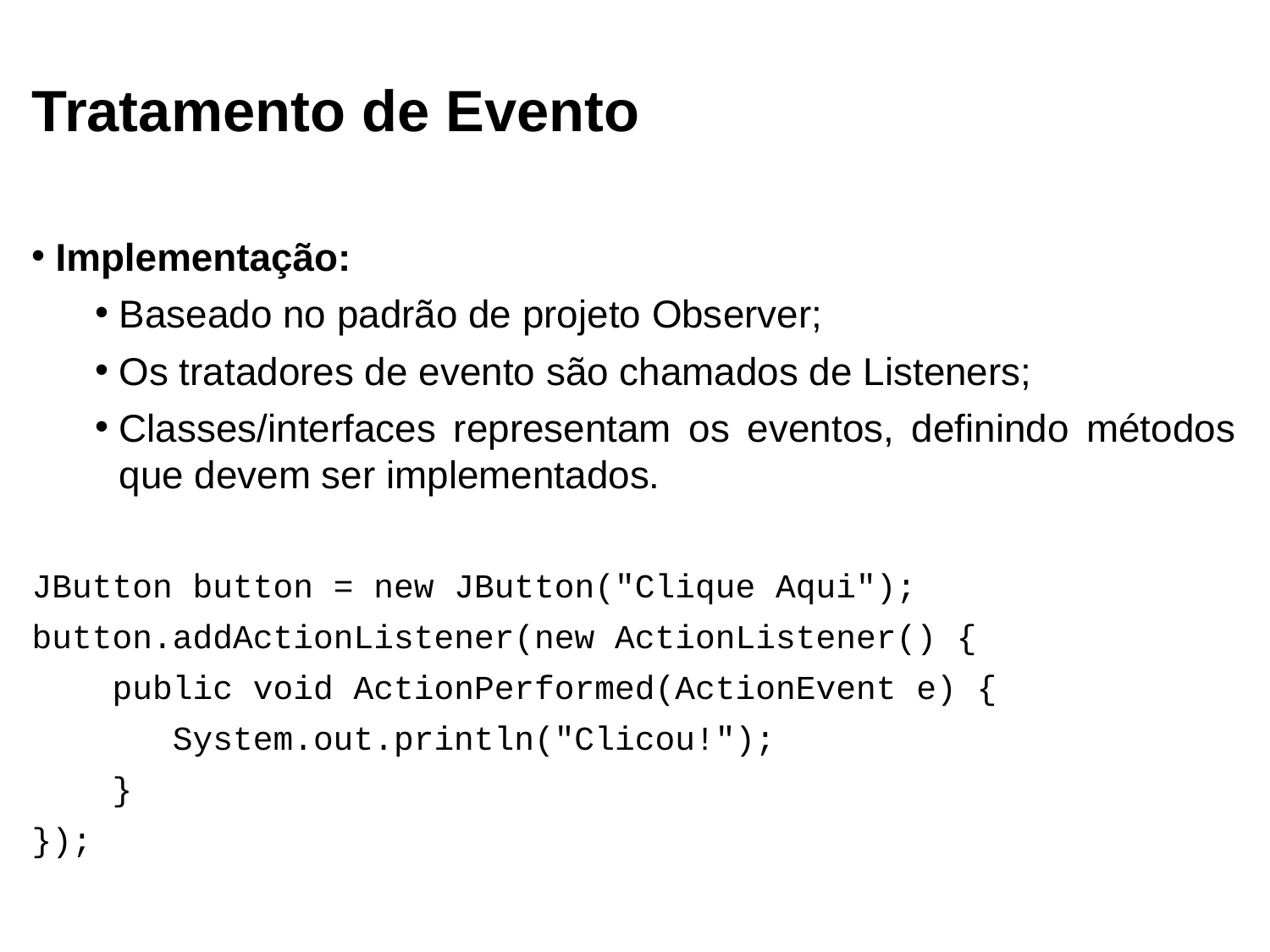

Tratamento de Evento
Implementação:
Baseado no padrão de projeto Observer;
Os tratadores de evento são chamados de Listeners;
Classes/interfaces representam os eventos, definindo métodos que devem ser implementados.

JButton button = new JButton("Clique Aqui");
button.addActionListener(new ActionListener() {
    public void ActionPerformed(ActionEvent e) {
       System.out.println("Clicou!");
    }
});